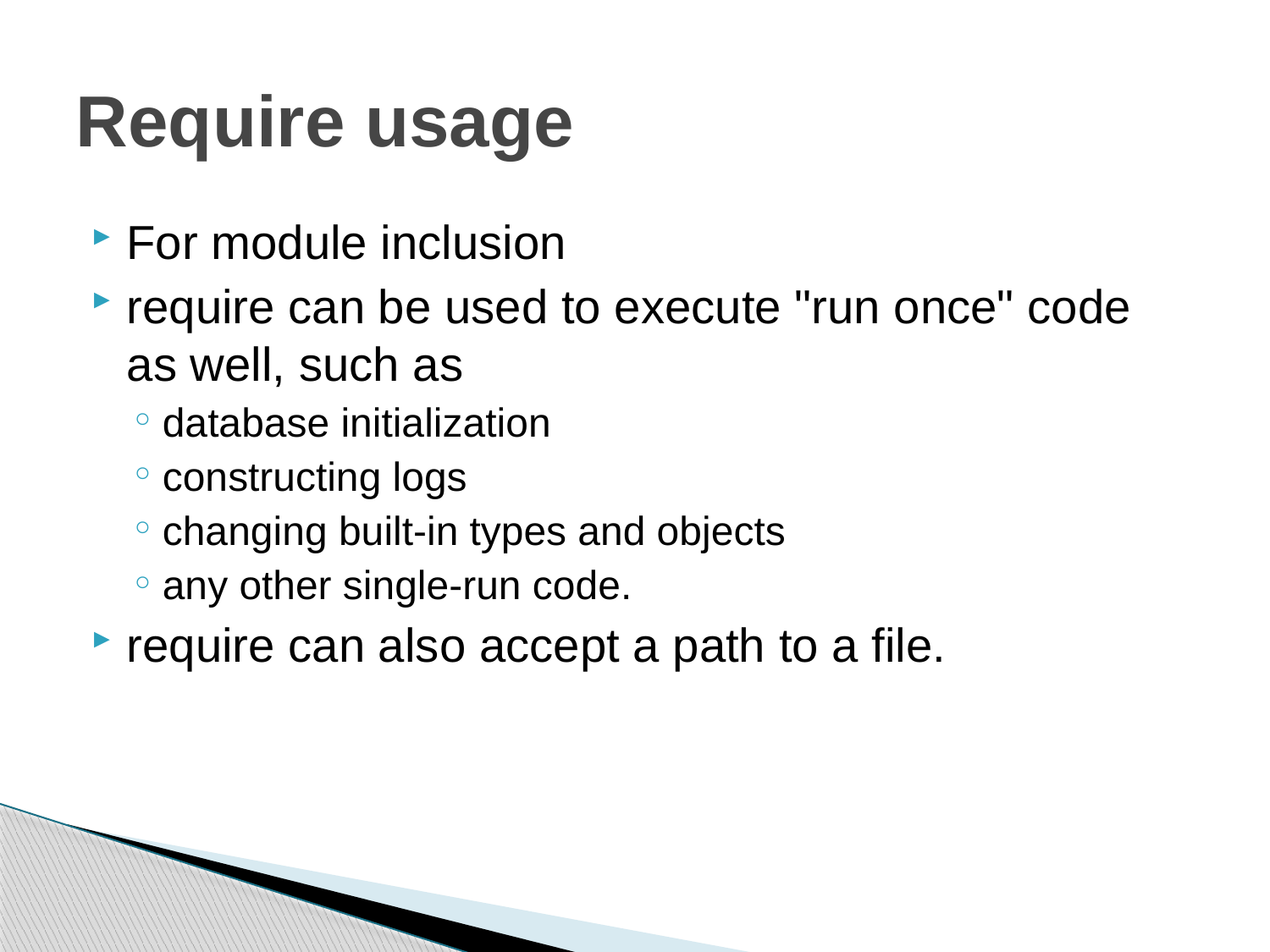

# Require usage
For module inclusion
require can be used to execute "run once" code as well, such as
database initialization
constructing logs
changing built-in types and objects
any other single-run code.
require can also accept a path to a file.